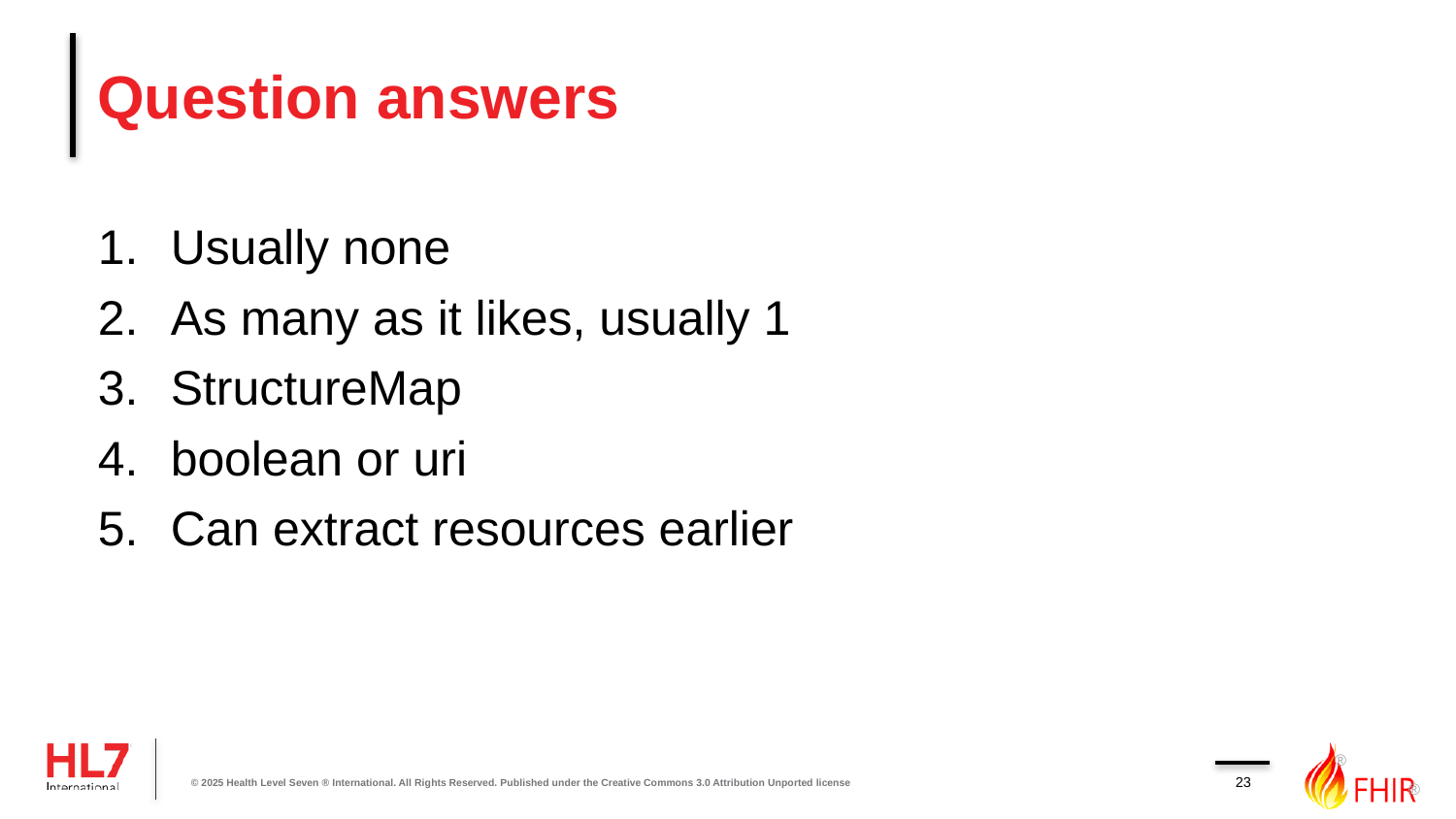

# Question answers
Usually none
As many as it likes, usually 1
StructureMap
boolean or uri
Can extract resources earlier
23
© 2025 Health Level Seven ® International. All Rights Reserved. Published under the Creative Commons 3.0 Attribution Unported license